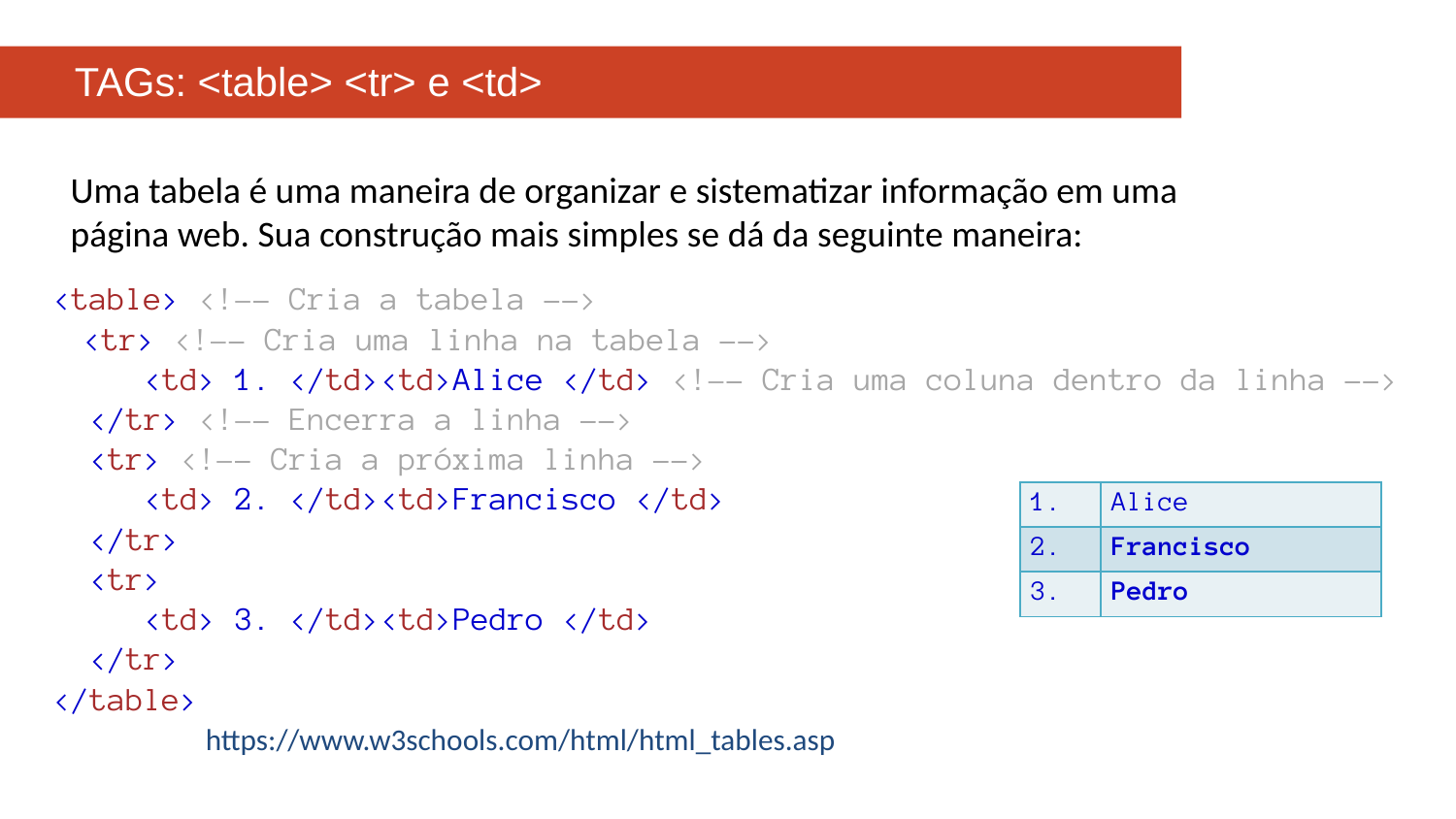

# TAGs: <table> <tr> e <td>
Uma tabela é uma maneira de organizar e sistematizar informação em uma página web. Sua construção mais simples se dá da seguinte maneira:

<table> <!–- Cria a tabela -->
    <tr> <!–- Cria uma linha na tabela -->
     <td> 1. </td><td>Alice </td> <!–- Cria uma coluna dentro da linha -->
  </tr> <!–- Encerra a linha -->
  <tr> <!–- Cria a próxima linha -->
     <td> 2. </td><td>Francisco </td>
  </tr>
  <tr>
     <td> 3. </td><td>Pedro </td>
  </tr>
</table>
	 https://www.w3schools.com/html/html_tables.asp
| 1. | Alice |
| --- | --- |
| 2. | Francisco |
| 3. | Pedro |